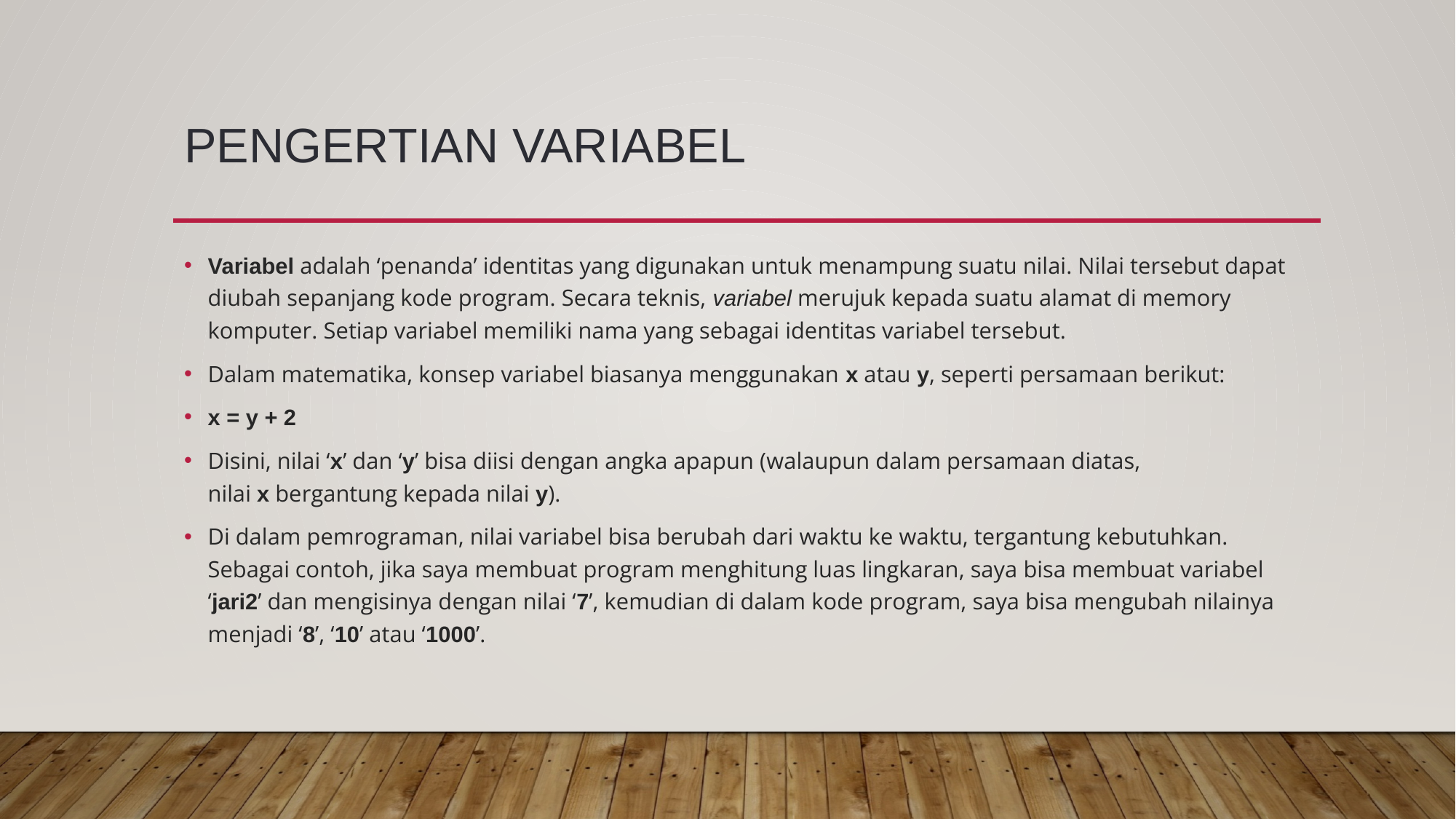

# Pengertian Variabel
Variabel adalah ‘penanda’ identitas yang digunakan untuk menampung suatu nilai. Nilai tersebut dapat diubah sepanjang kode program. Secara teknis, variabel merujuk kepada suatu alamat di memory komputer. Setiap variabel memiliki nama yang sebagai identitas variabel tersebut.
Dalam matematika, konsep variabel biasanya menggunakan x atau y, seperti persamaan berikut:
x = y + 2
Disini, nilai ‘x’ dan ‘y’ bisa diisi dengan angka apapun (walaupun dalam persamaan diatas, nilai x bergantung kepada nilai y).
Di dalam pemrograman, nilai variabel bisa berubah dari waktu ke waktu, tergantung kebutuhkan. Sebagai contoh, jika saya membuat program menghitung luas lingkaran, saya bisa membuat variabel ‘jari2’ dan mengisinya dengan nilai ‘7’, kemudian di dalam kode program, saya bisa mengubah nilainya menjadi ‘8’, ‘10’ atau ‘1000’.